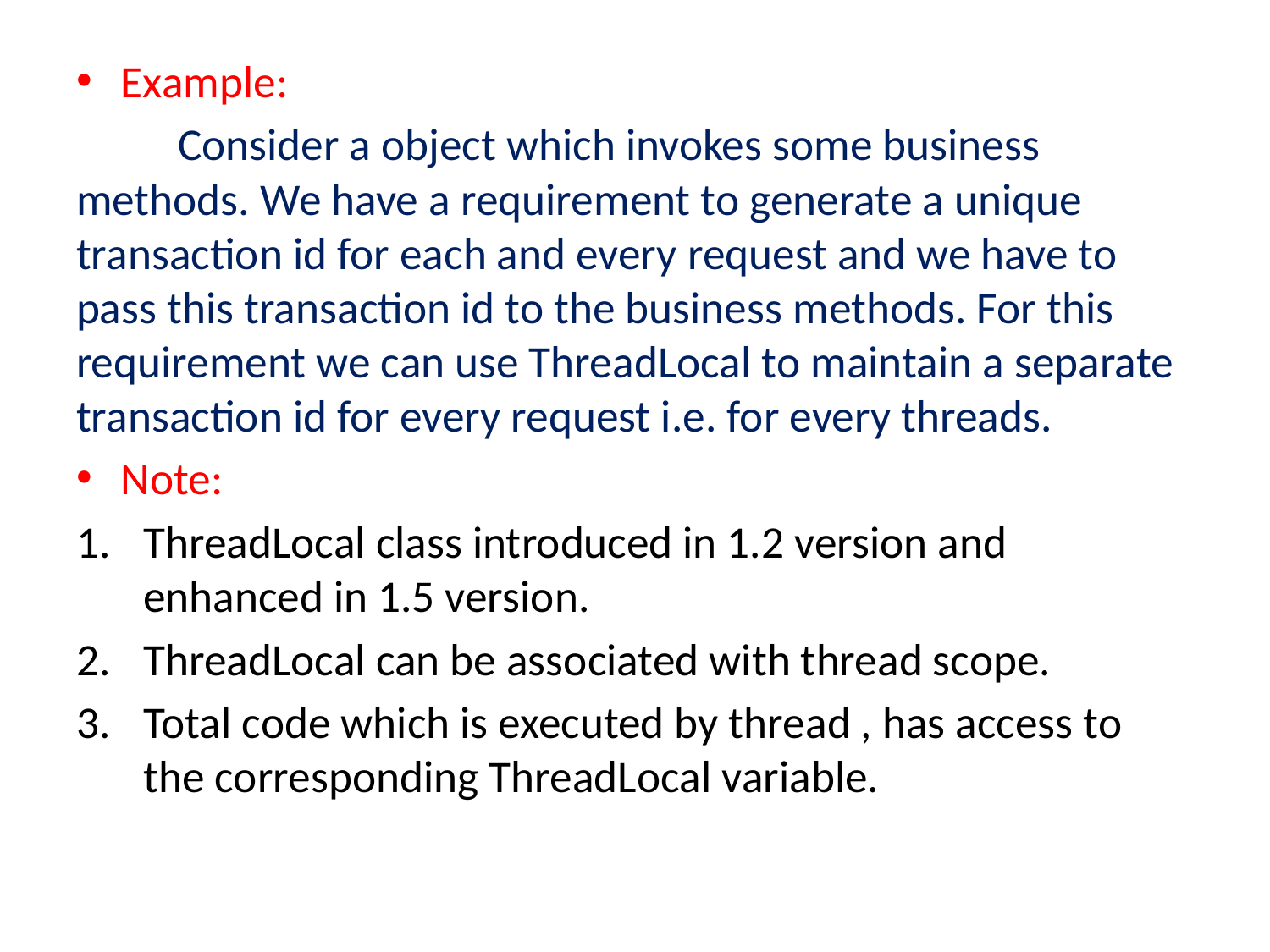

Example:
	Consider a object which invokes some business methods. We have a requirement to generate a unique transaction id for each and every request and we have to pass this transaction id to the business methods. For this requirement we can use ThreadLocal to maintain a separate transaction id for every request i.e. for every threads.
Note:
ThreadLocal class introduced in 1.2 version and enhanced in 1.5 version.
ThreadLocal can be associated with thread scope.
Total code which is executed by thread , has access to the corresponding ThreadLocal variable.